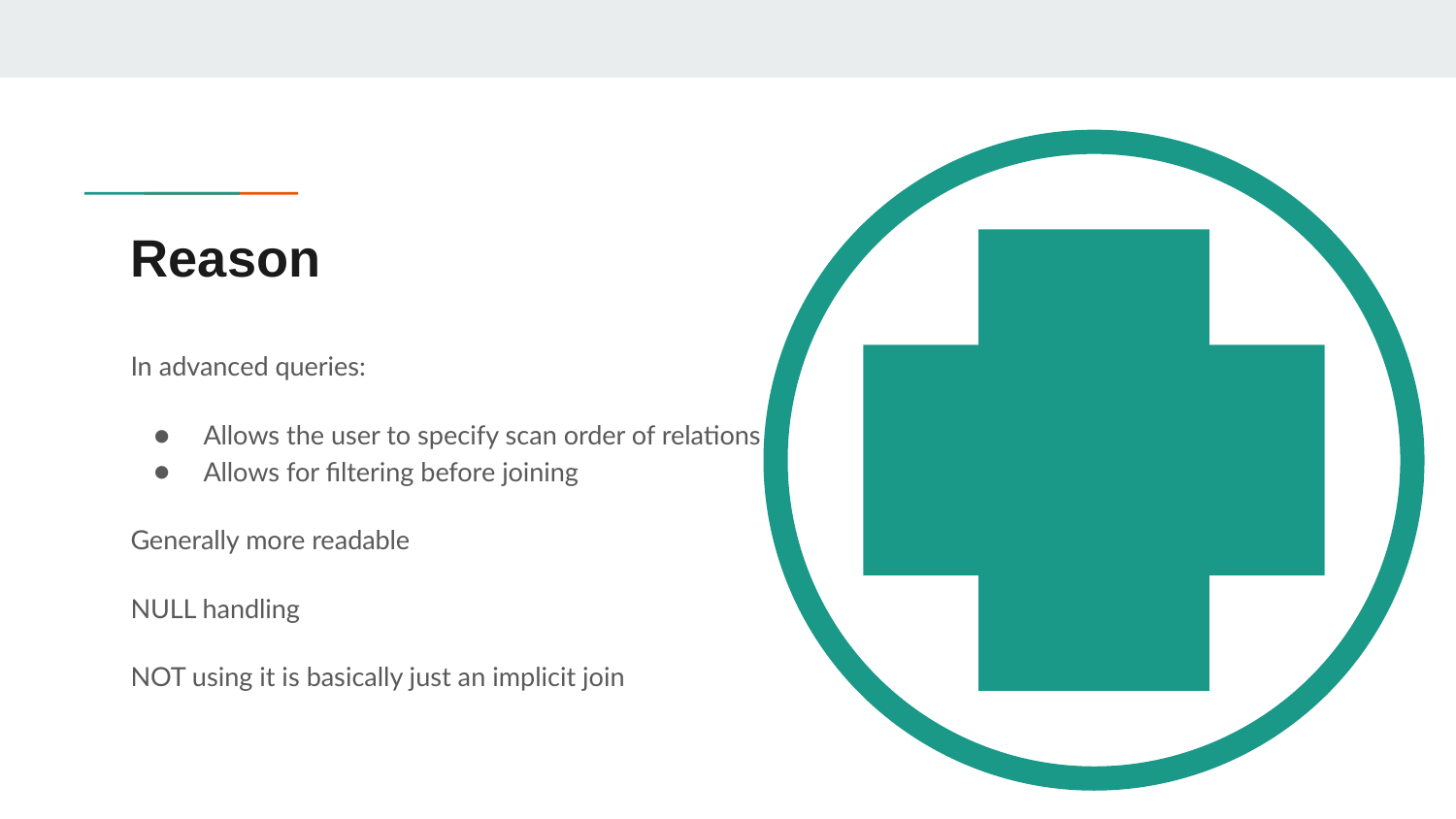

# Reason

In advanced queries:
Allows the user to specify scan order of relations
Allows for filtering before joining
Generally more readable
NULL handling
NOT using it is basically just an implicit join